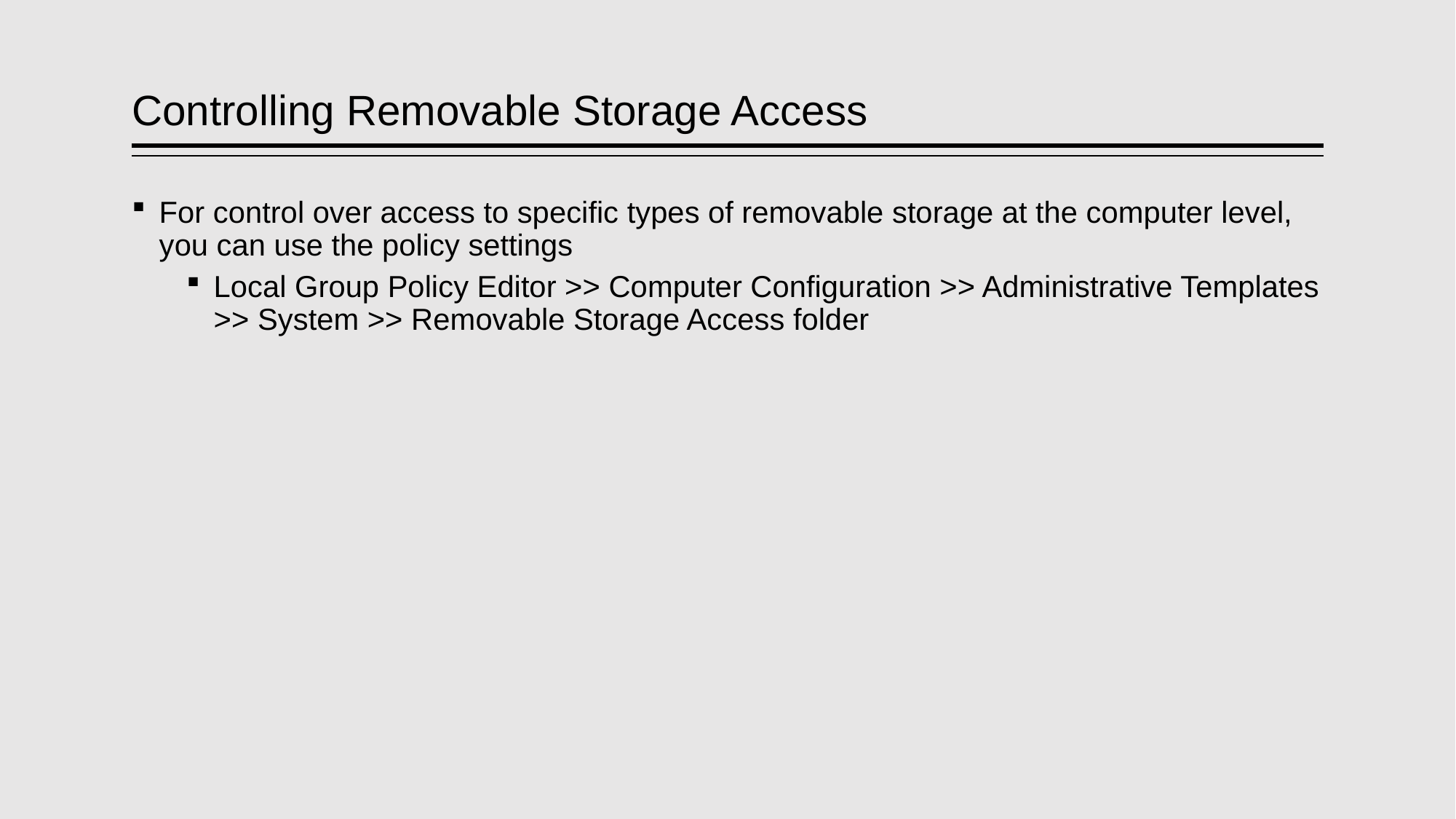

# Controlling Removable Storage Access
For control over access to specific types of removable storage at the computer level, you can use the policy settings
Local Group Policy Editor >> Computer Configuration >> Administrative Templates >> System >> Removable Storage Access folder